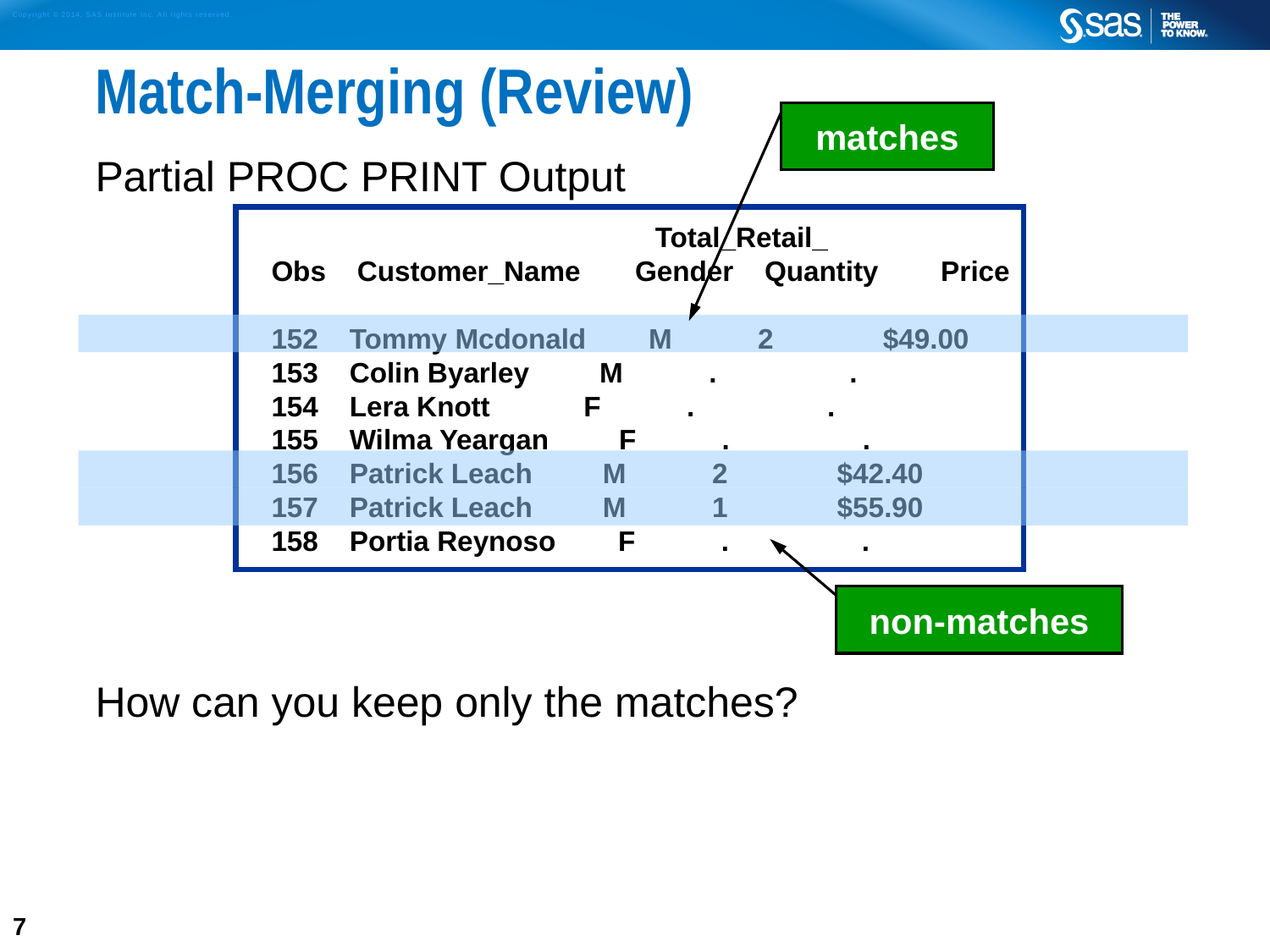

# Match-Merging (Review)
matches

non-matches
Partial PROC PRINT Output

How can you keep only the matches?

                                                    Total_Retail_
   Obs    Customer_Name       Gender    Quantity        Price

   152    Tommy Mcdonald        M           2              $49.00
   153    Colin Byarley         M           .                 .
   154    Lera Knott            F           .                 .
   155    Wilma Yeargan         F           .                 .
   156    Patrick Leach         M           2              $42.40
   157    Patrick Leach         M           1              $55.90
   158    Portia Reynoso        F           .                 .
7